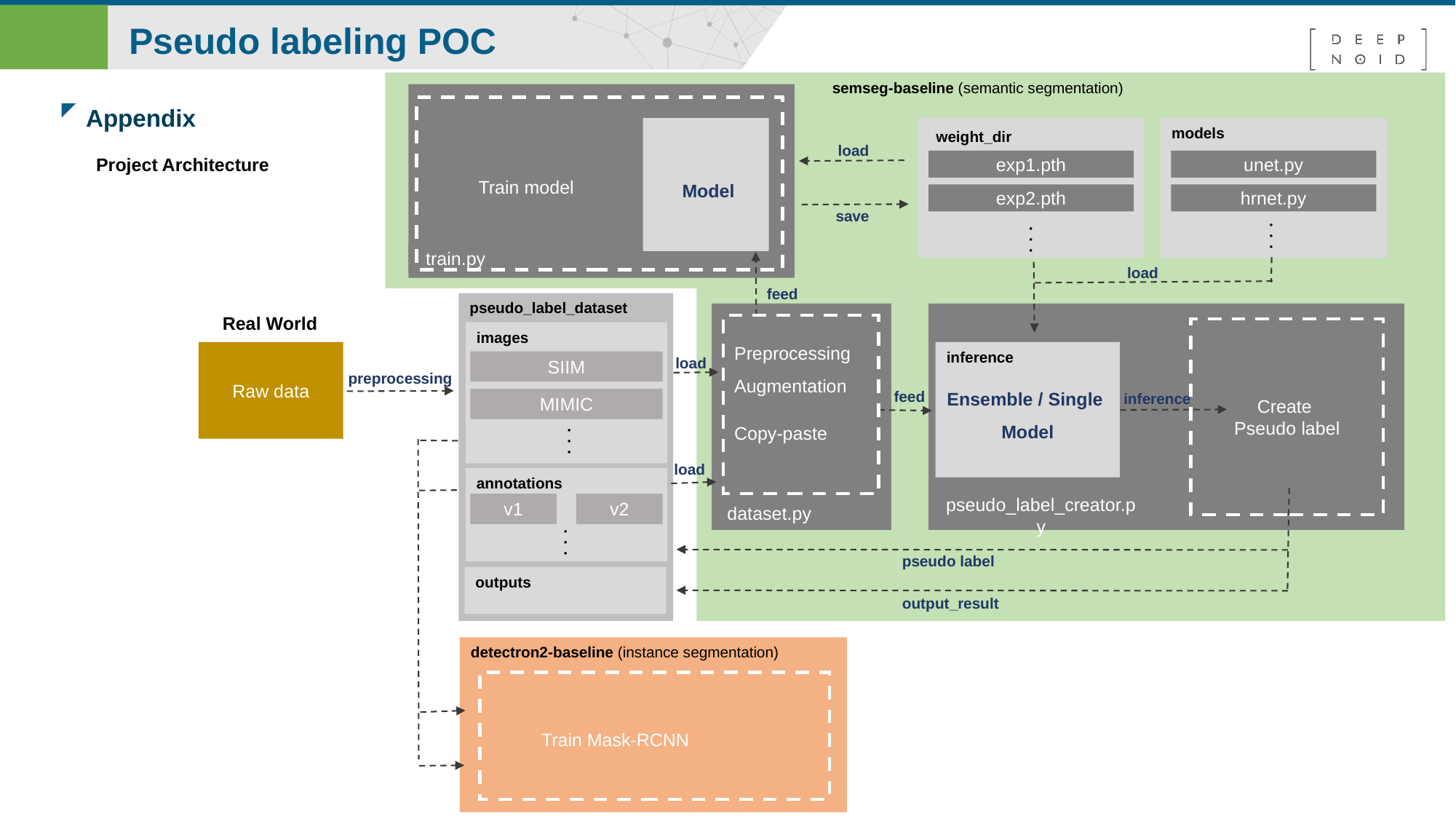

II 01.
Pseudo labeling POC
semseg-baseline (semantic segmentation)

         Train model
 Model
models

weight_dir
load
exp1.pth
unet.py
exp2.pth
hrnet.py
save
•
•
•
•
•
•
train.py
load
feed

pseudo_label_dataset

Real World

Preprocessing
Augmentation
Copy-paste

Create
Pseudo label
images

inference
Ensemble / Single 
Model
Raw data
load
SIIM
preprocessing
feed
inference
MIMIC
•
•
•
load
annotations

v1
v2
pseudo_label_creator.py
dataset.py
•
•
•
pseudo label
outputs

output_result
detectron2-baseline (instance segmentation)
         Train Mask-RCNN

Appendix

Project Architecture